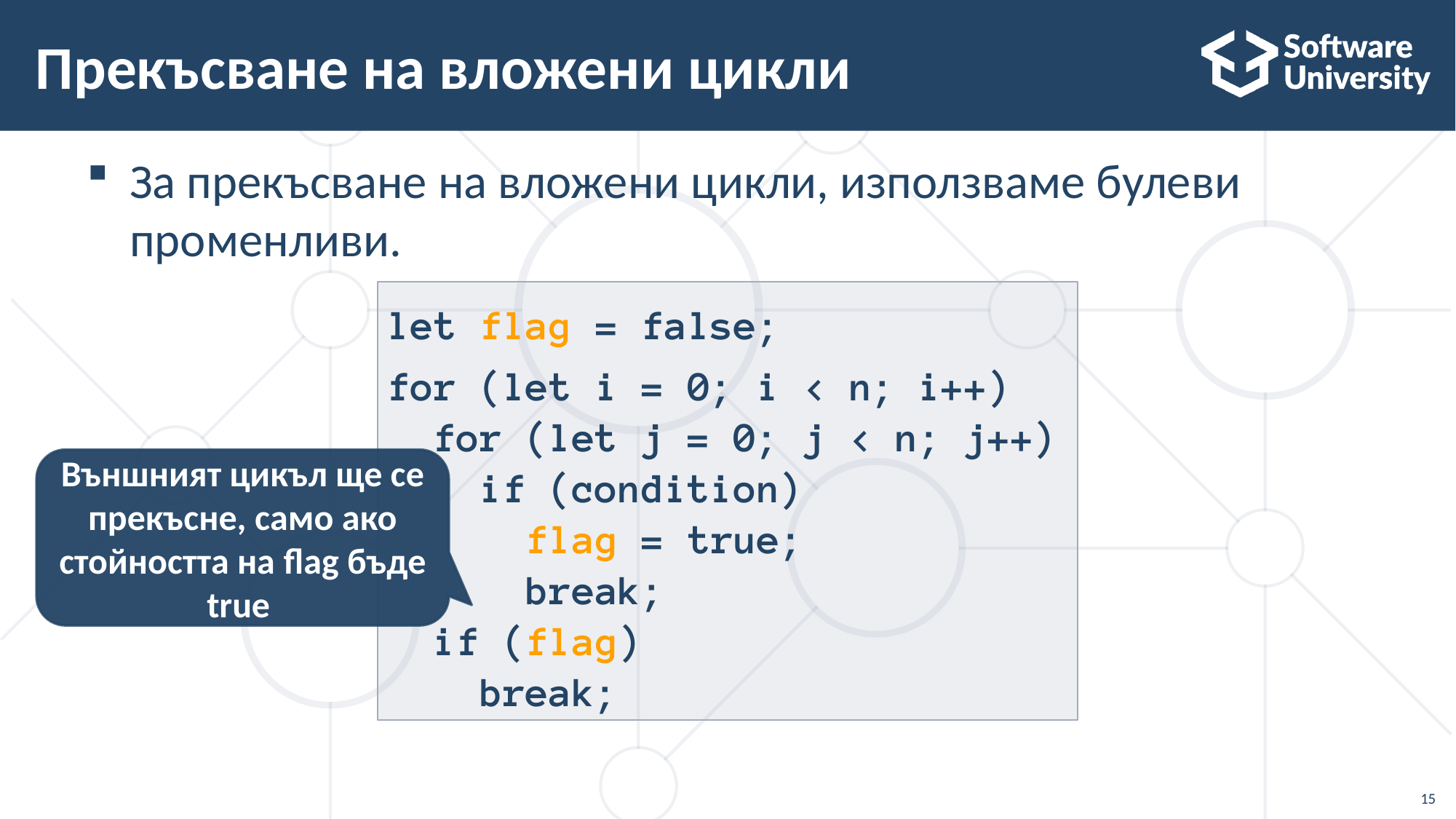

# Прекъсване на вложени цикли
За прекъсване на вложени цикли, използваме булеви
променливи.
let flag = false;
for (let i = 0; i < n; i++)
  for (let j = 0; j < n; j++)
    if (condition)
      flag = true;
      break;
  if (flag)
    break;
Външният цикъл ще се прекъсне, само ако стойността на flag бъде true
15